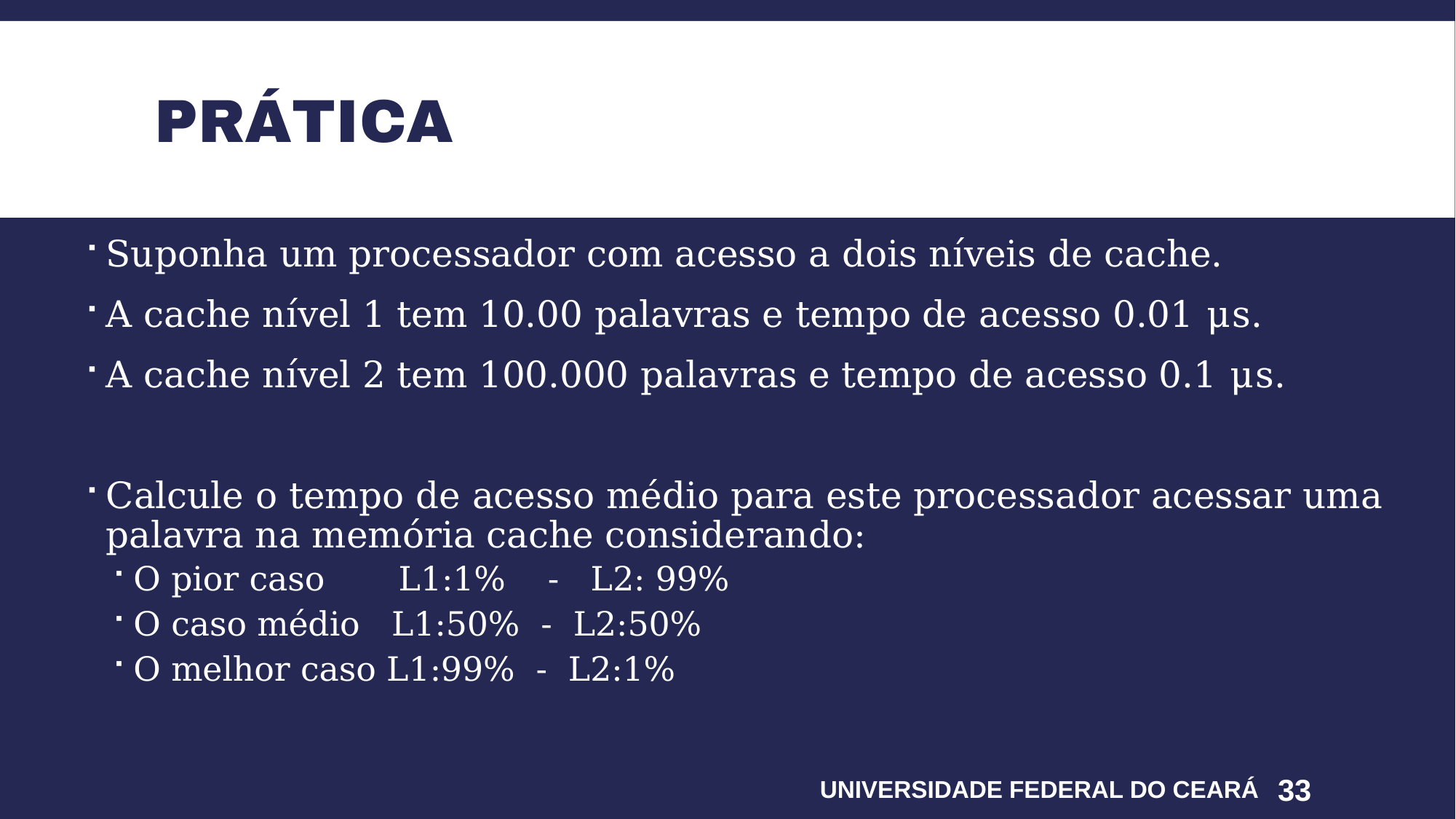

# prática
Suponha um processador com acesso a dois níveis de cache.
A cache nível 1 tem 10.00 palavras e tempo de acesso 0.01 μs.
A cache nível 2 tem 100.000 palavras e tempo de acesso 0.1 μs.

Calcule o tempo de acesso médio para este processador acessar uma palavra na memória cache considerando:
O pior caso       L1:1%    -   L2: 99%
O caso médio   L1:50%  -  L2:50%
O melhor caso L1:99%  -  L2:1%
UNIVERSIDADE FEDERAL DO CEARÁ
33